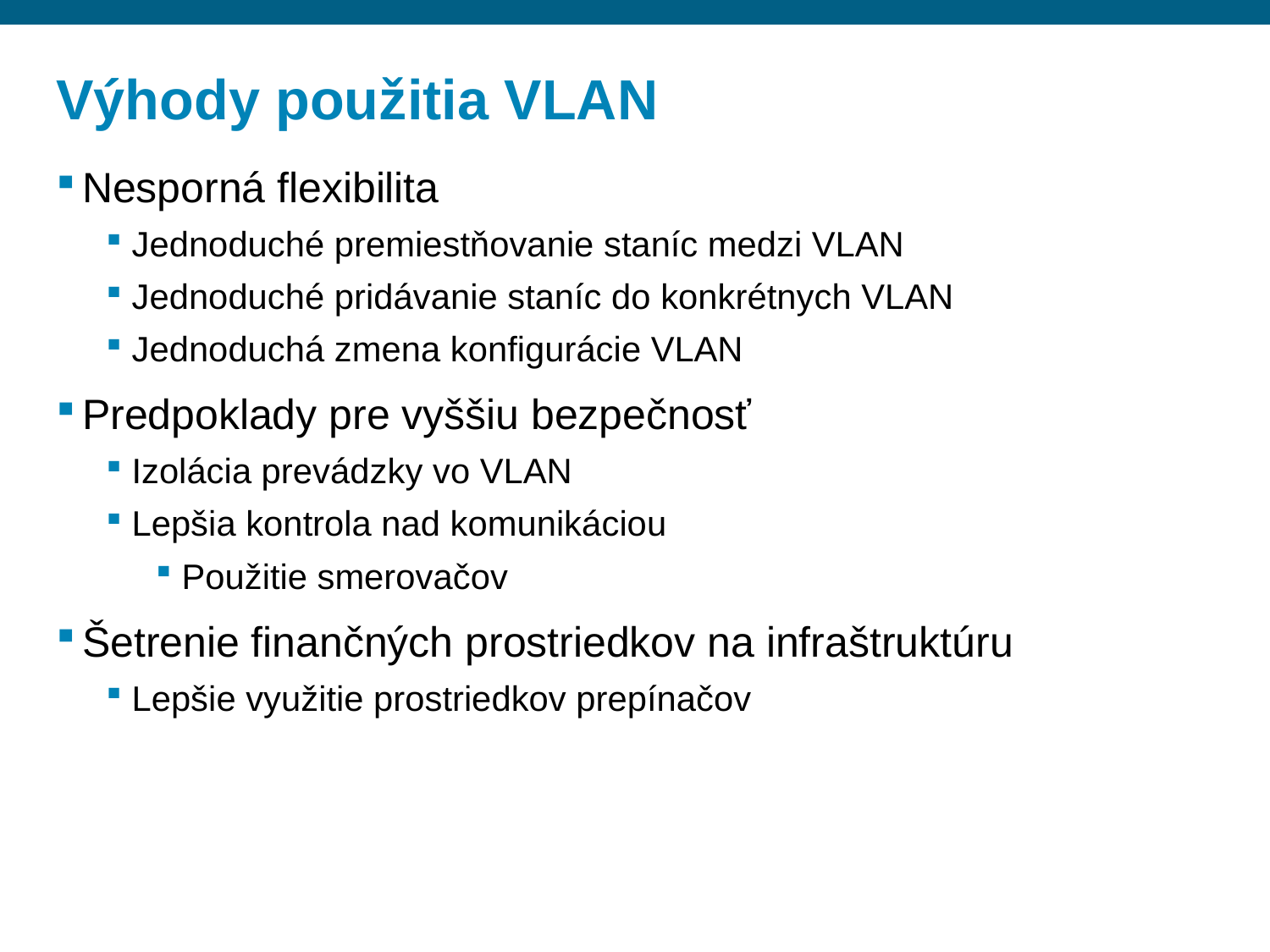

# Výhody použitia VLAN
Nesporná flexibilita
Jednoduché premiestňovanie staníc medzi VLAN
Jednoduché pridávanie staníc do konkrétnych VLAN
Jednoduchá zmena konfigurácie VLAN
Predpoklady pre vyššiu bezpečnosť
Izolácia prevádzky vo VLAN
Lepšia kontrola nad komunikáciou
Použitie smerovačov
Šetrenie finančných prostriedkov na infraštruktúru
Lepšie využitie prostriedkov prepínačov